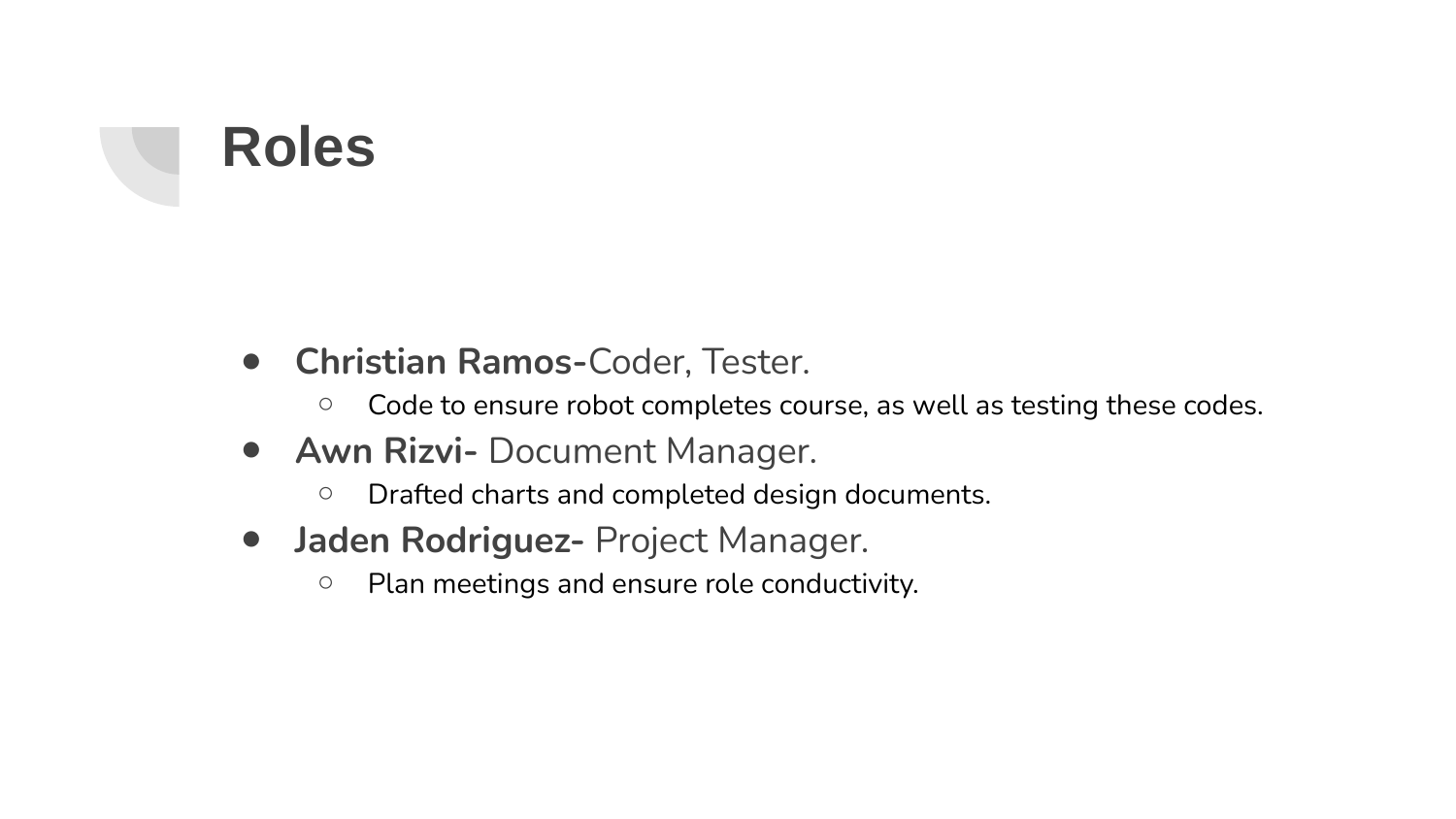

# Roles
Christian Ramos-Coder, Tester.
Code to ensure robot completes course, as well as testing these codes.
Awn Rizvi- Document Manager.
Drafted charts and completed design documents.
Jaden Rodriguez- Project Manager.
Plan meetings and ensure role conductivity.